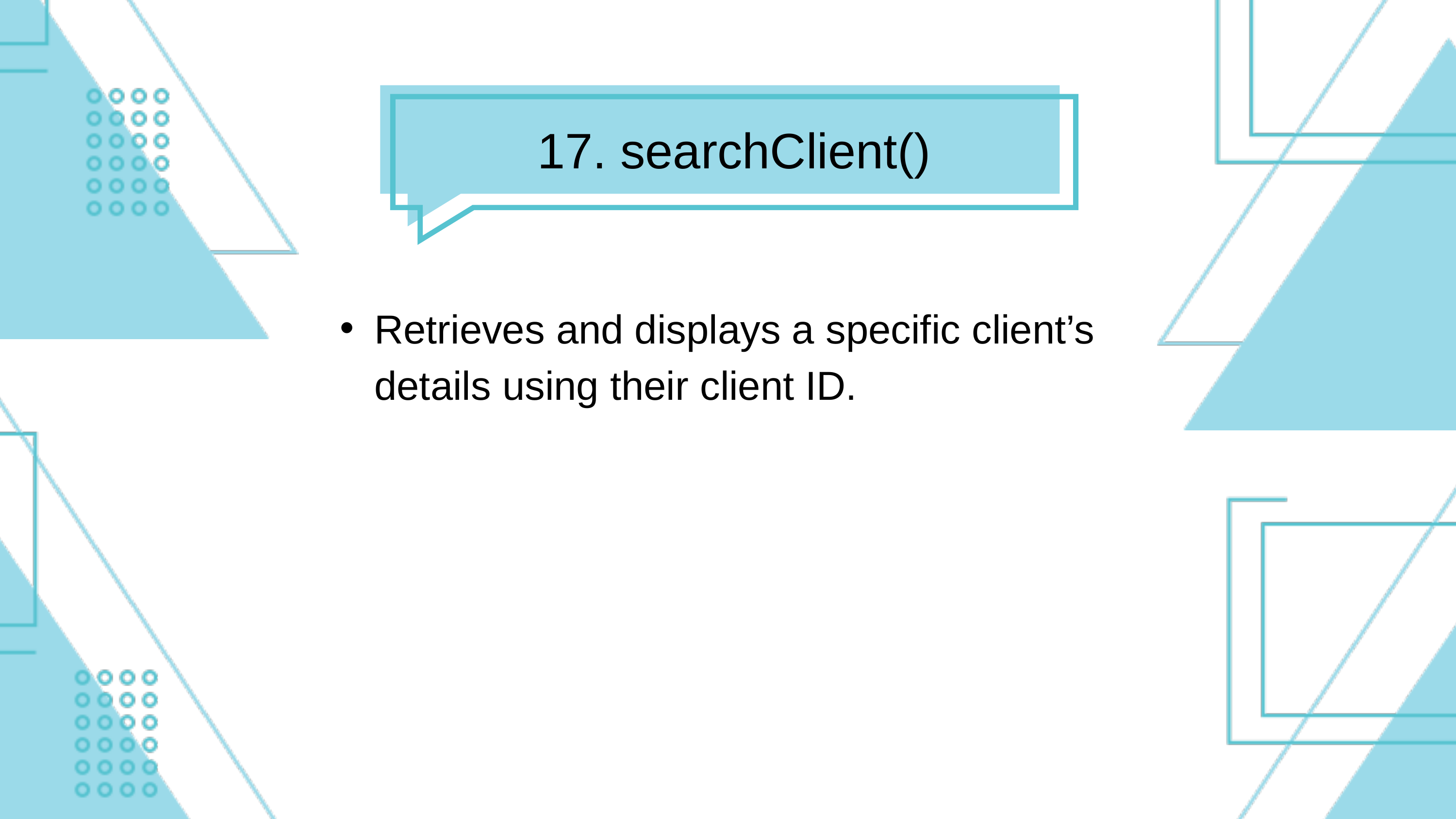

17. searchClient()
Retrieves and displays a specific client’s details using their client ID.